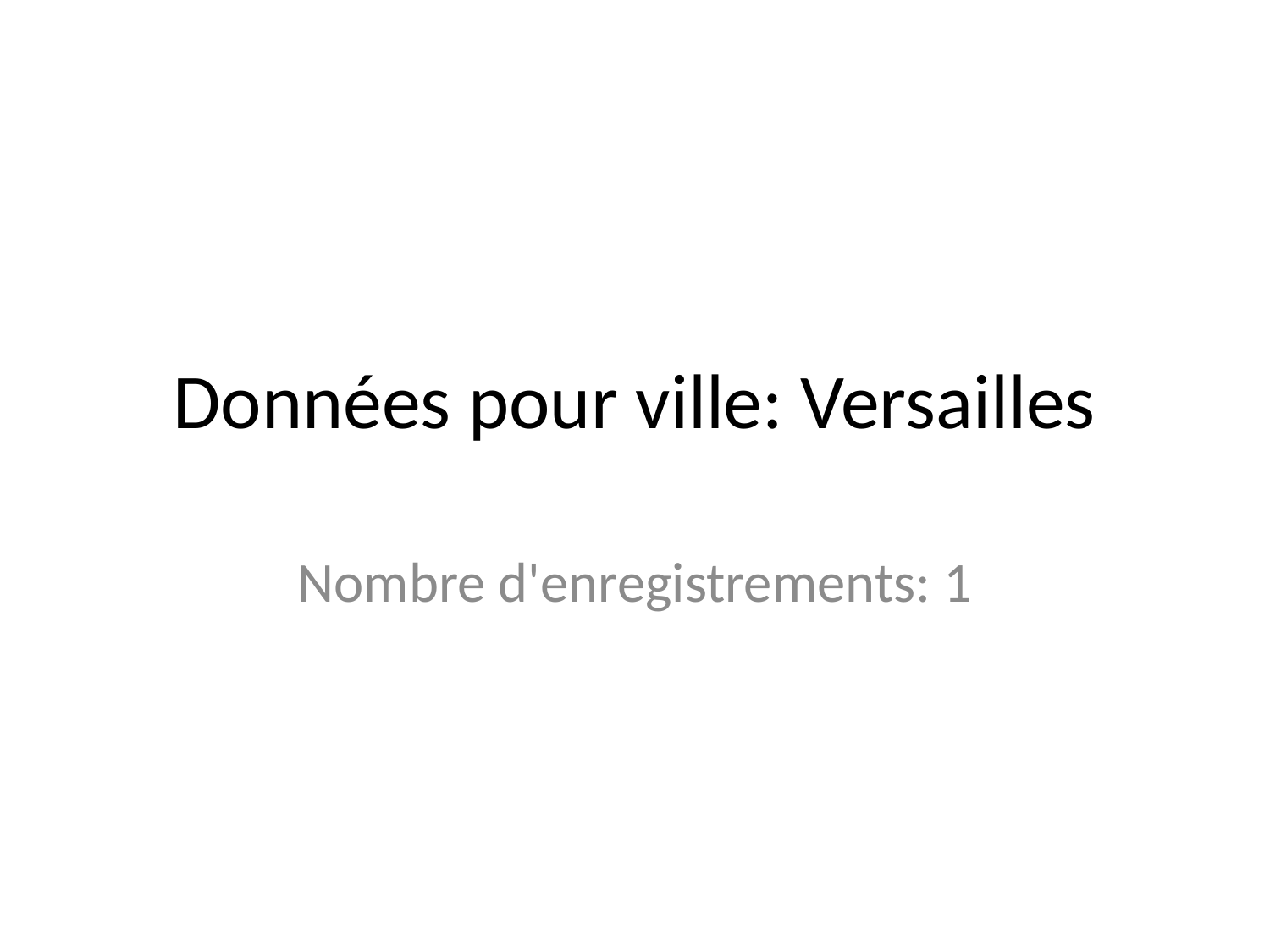

# Données pour ville: Versailles
Nombre d'enregistrements: 1